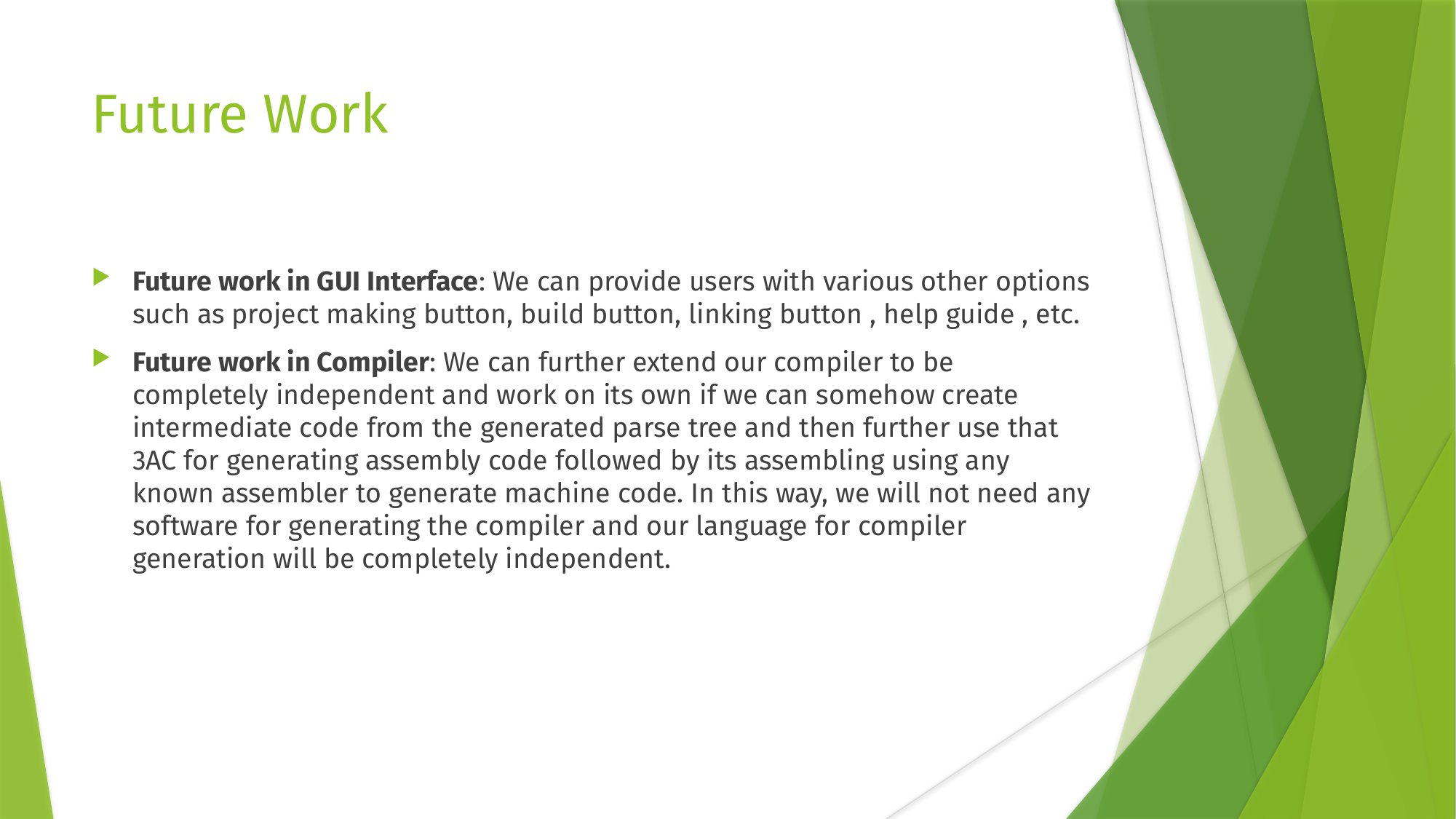

Future Work
Future work in GUI Interface: We can provide users with various other options such as project making button, build button, linking button , help guide , etc.
Future work in Compiler: We can further extend our compiler to be completely independent and work on its own if we can somehow create intermediate code from the generated parse tree and then further use that 3AC for generating assembly code followed by its assembling using any known assembler to generate machine code. In this way, we will not need any software for generating the compiler and our language for compiler generation will be completely independent.